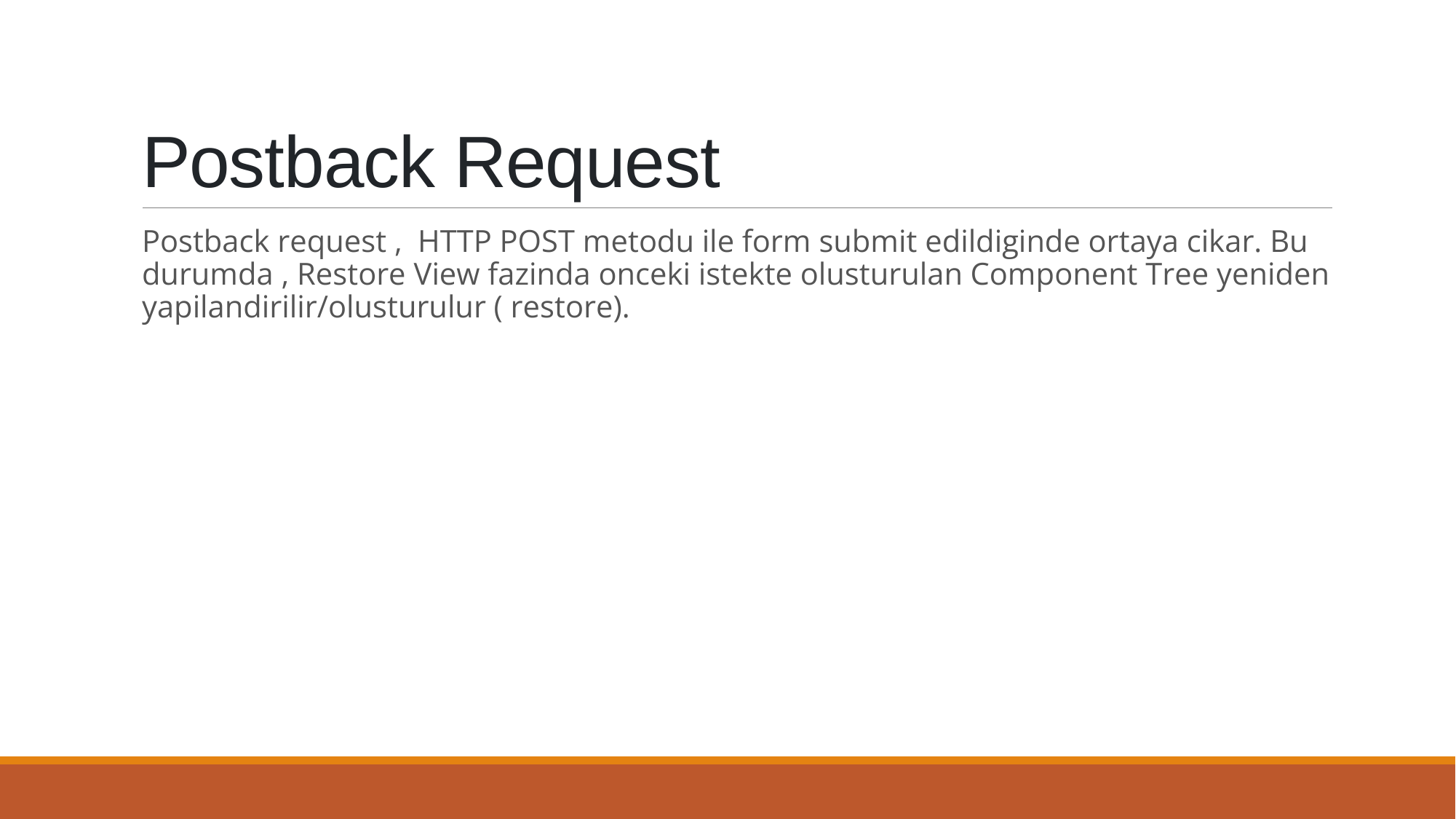

# Postback Request
Postback request ,  HTTP POST metodu ile form submit edildiginde ortaya cikar. Bu durumda , Restore View fazinda onceki istekte olusturulan Component Tree yeniden yapilandirilir/olusturulur ( restore).